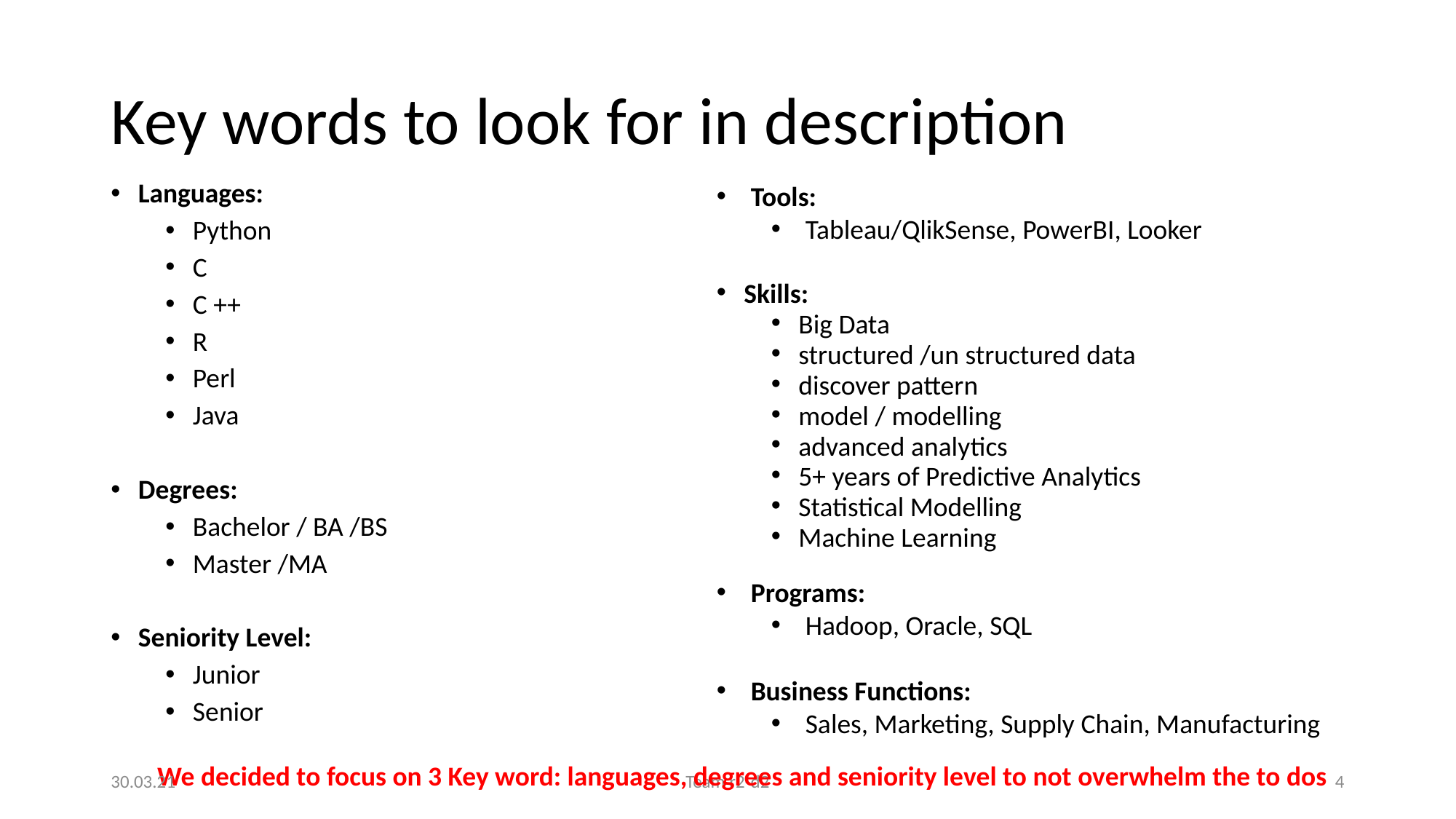

# Key words to look for in description
Languages:
Python
C
C ++
R
Perl
Java
Degrees:
Bachelor / BA /BS
Master /MA
Seniority Level:
Junior
Senior
Tools:
Tableau/QlikSense, PowerBI, Looker
Skills:
Big Data
structured /un structured data
discover pattern
model / modelling
advanced analytics
5+ years of Predictive Analytics
Statistical Modelling
Machine Learning
Programs:
Hadoop, Oracle, SQL
Business Functions:
Sales, Marketing, Supply Chain, Manufacturing
We decided to focus on 3 Key word: languages, degrees and seniority level to not overwhelm the to dos
30.03.21
Team r2-d2
4